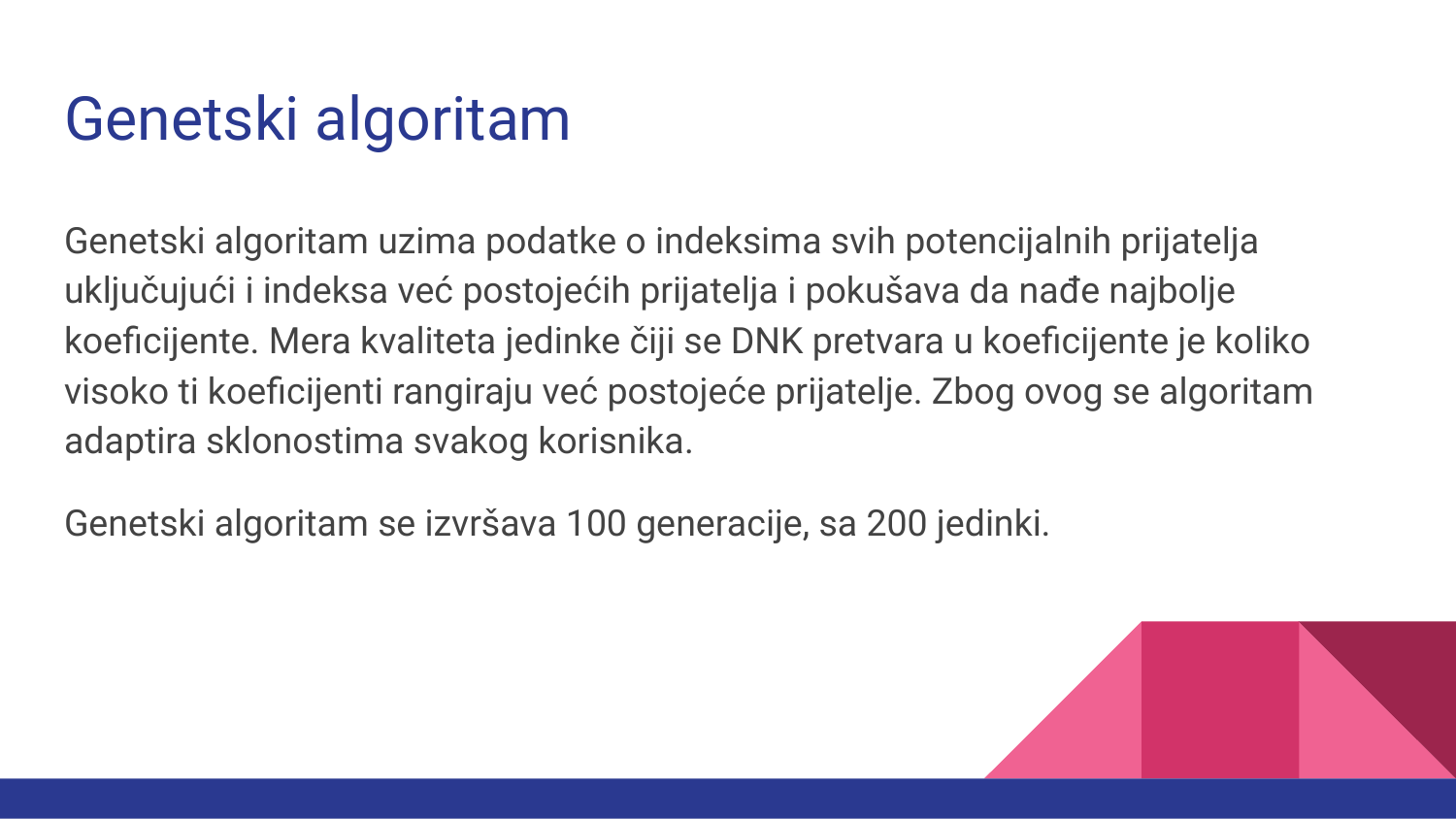

# Genetski algoritam
Genetski algoritam uzima podatke o indeksima svih potencijalnih prijatelja uključujući i indeksa već postojećih prijatelja i pokušava da nađe najbolje koeficijente. Mera kvaliteta jedinke čiji se DNK pretvara u koeficijente je koliko visoko ti koeficijenti rangiraju već postojeće prijatelje. Zbog ovog se algoritam adaptira sklonostima svakog korisnika.
Genetski algoritam se izvršava 100 generacije, sa 200 jedinki.